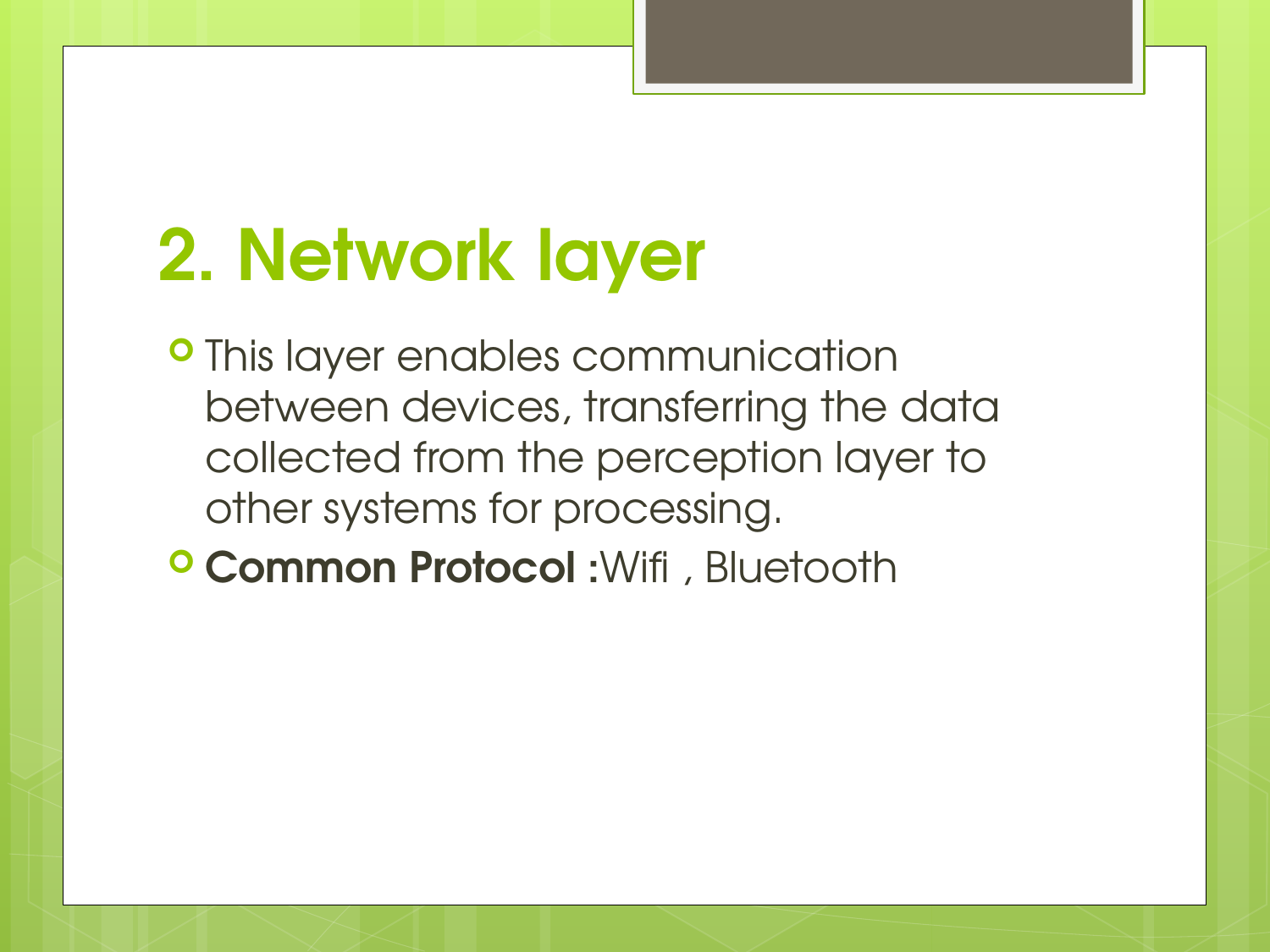

# 2. Network layer
This layer enables communication between devices, transferring the data collected from the perception layer to other systems for processing.
Common Protocol :Wifi , Bluetooth